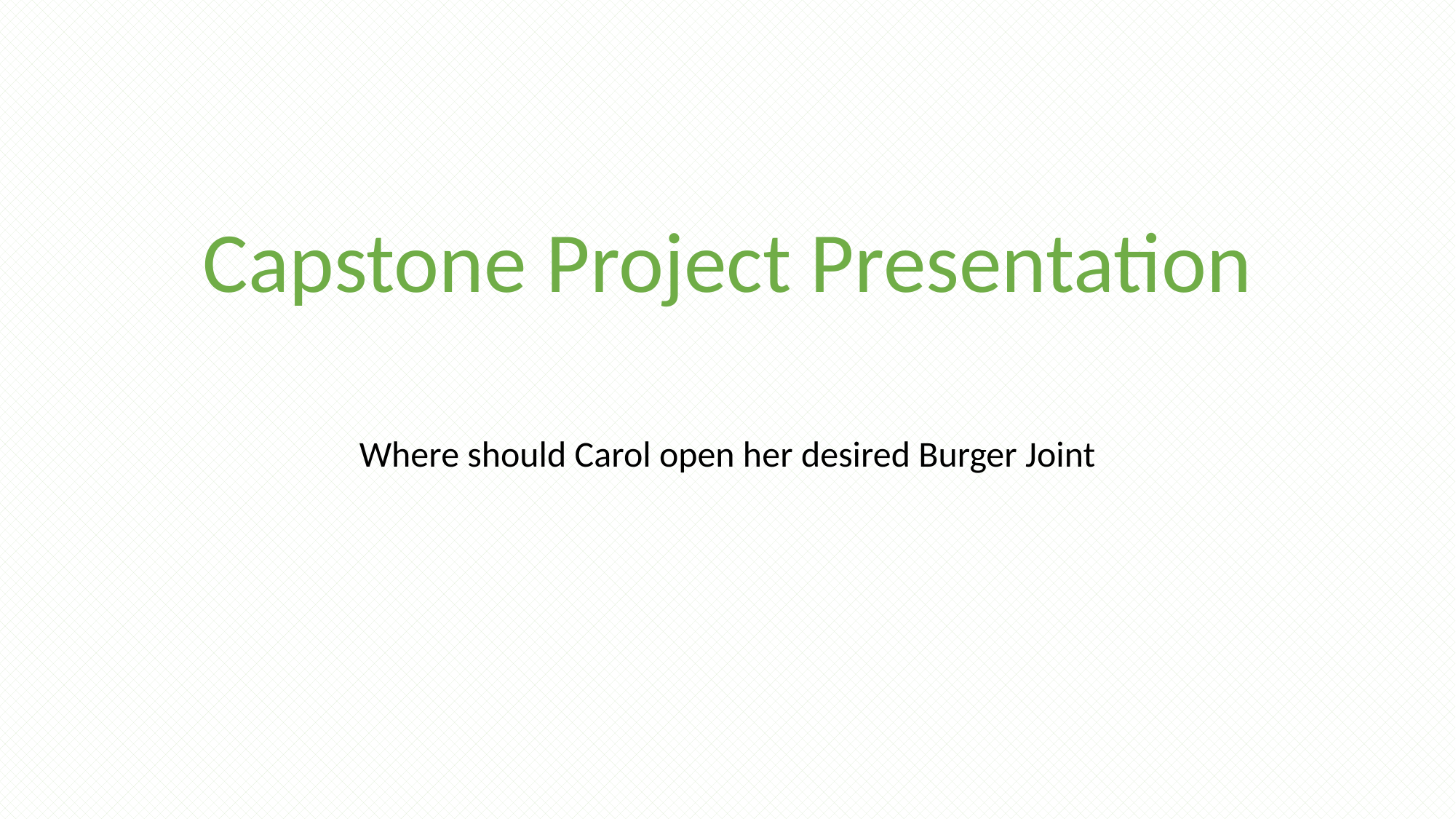

# Capstone Project Presentation
Where should Carol open her desired Burger Joint